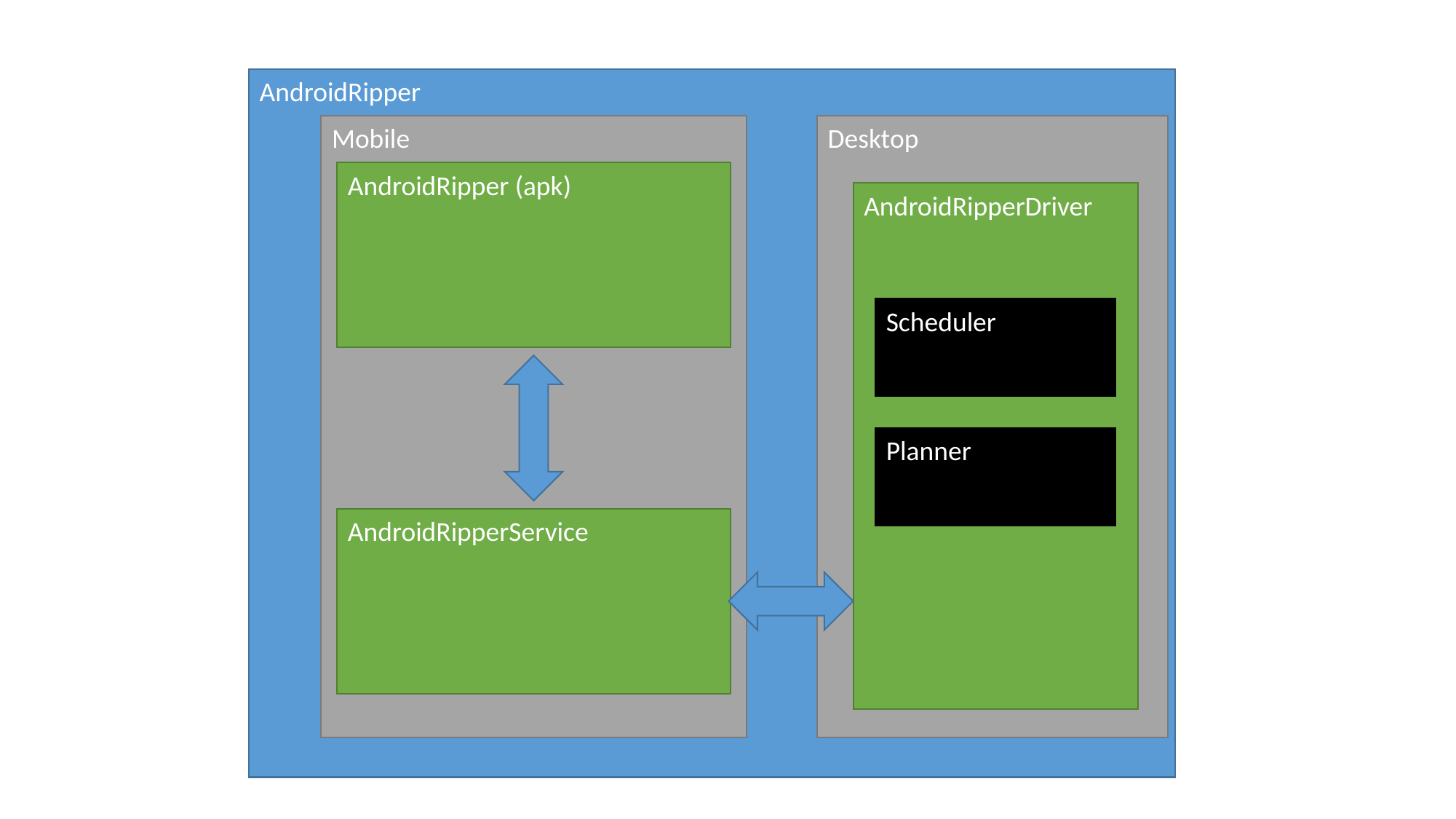

AndroidRipper

Mobile

Desktop

AndroidRipper (apk)

AndroidRipperDriver

Scheduler

Planner

AndroidRipperService